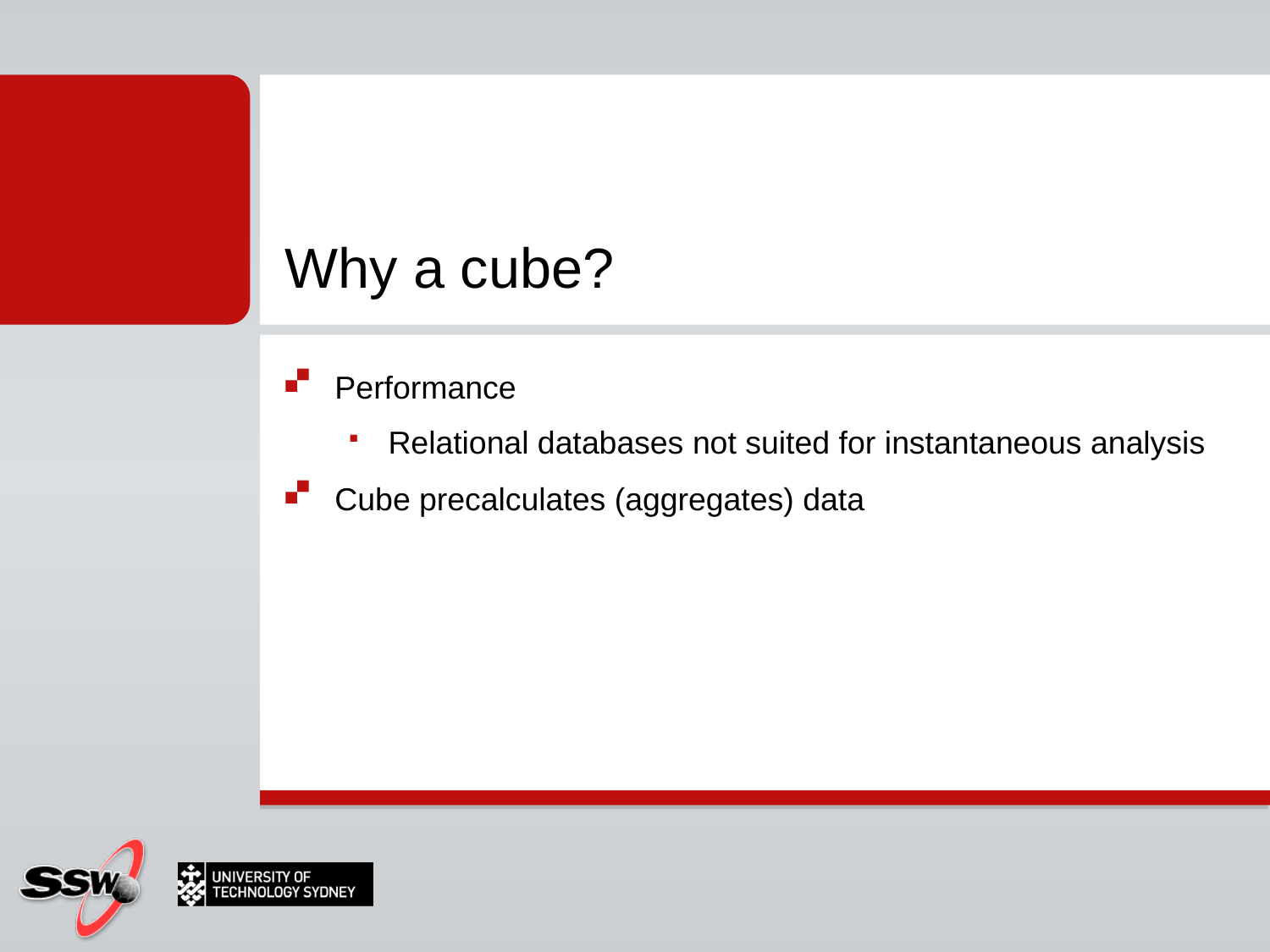

# Why a cube?
Performance
Relational databases not suited for instantaneous analysis
Cube precalculates (aggregates) data